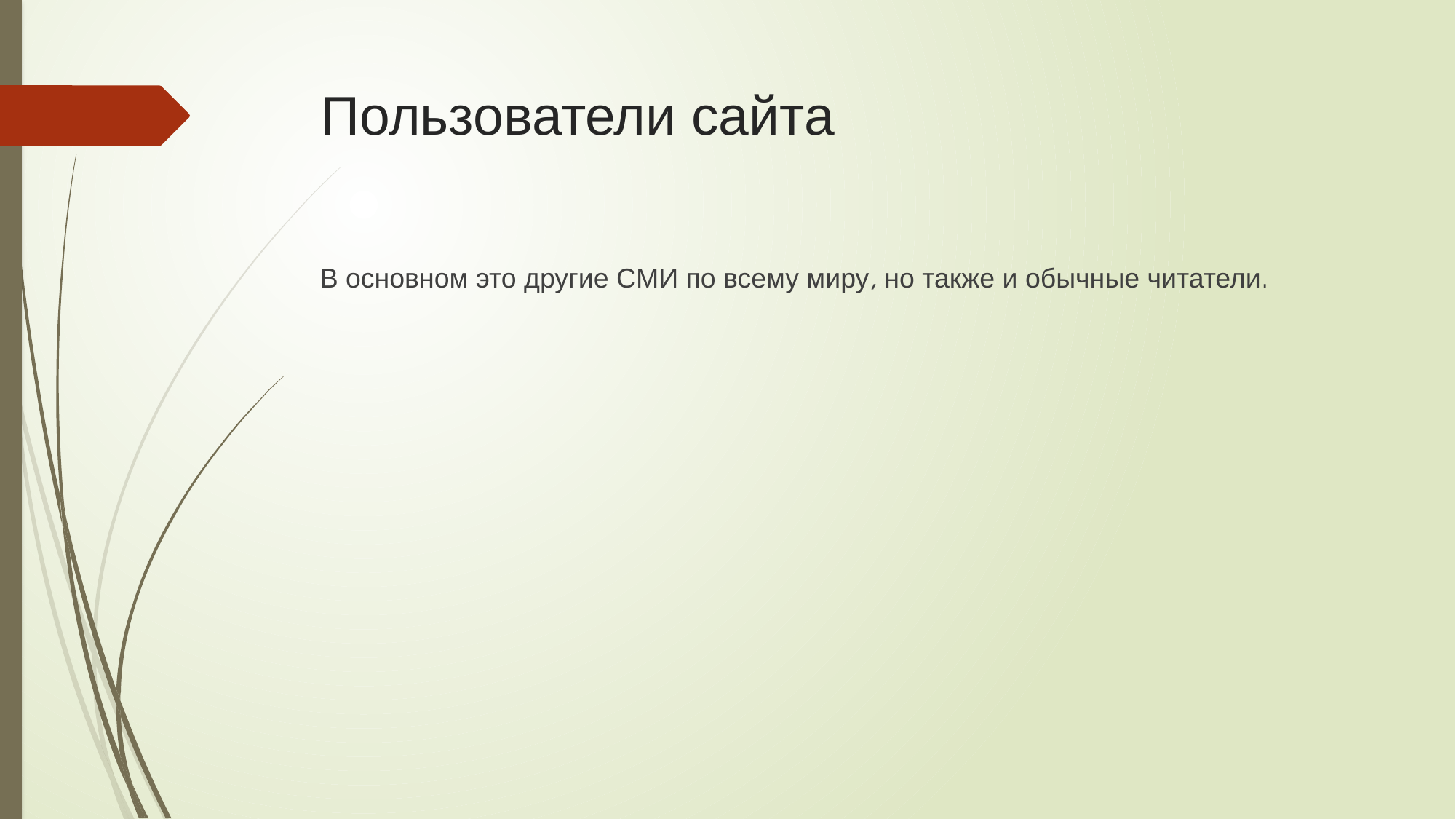

# Пользователи сайта
В основном это другие СМИ по всему миру, но также и обычные читатели.